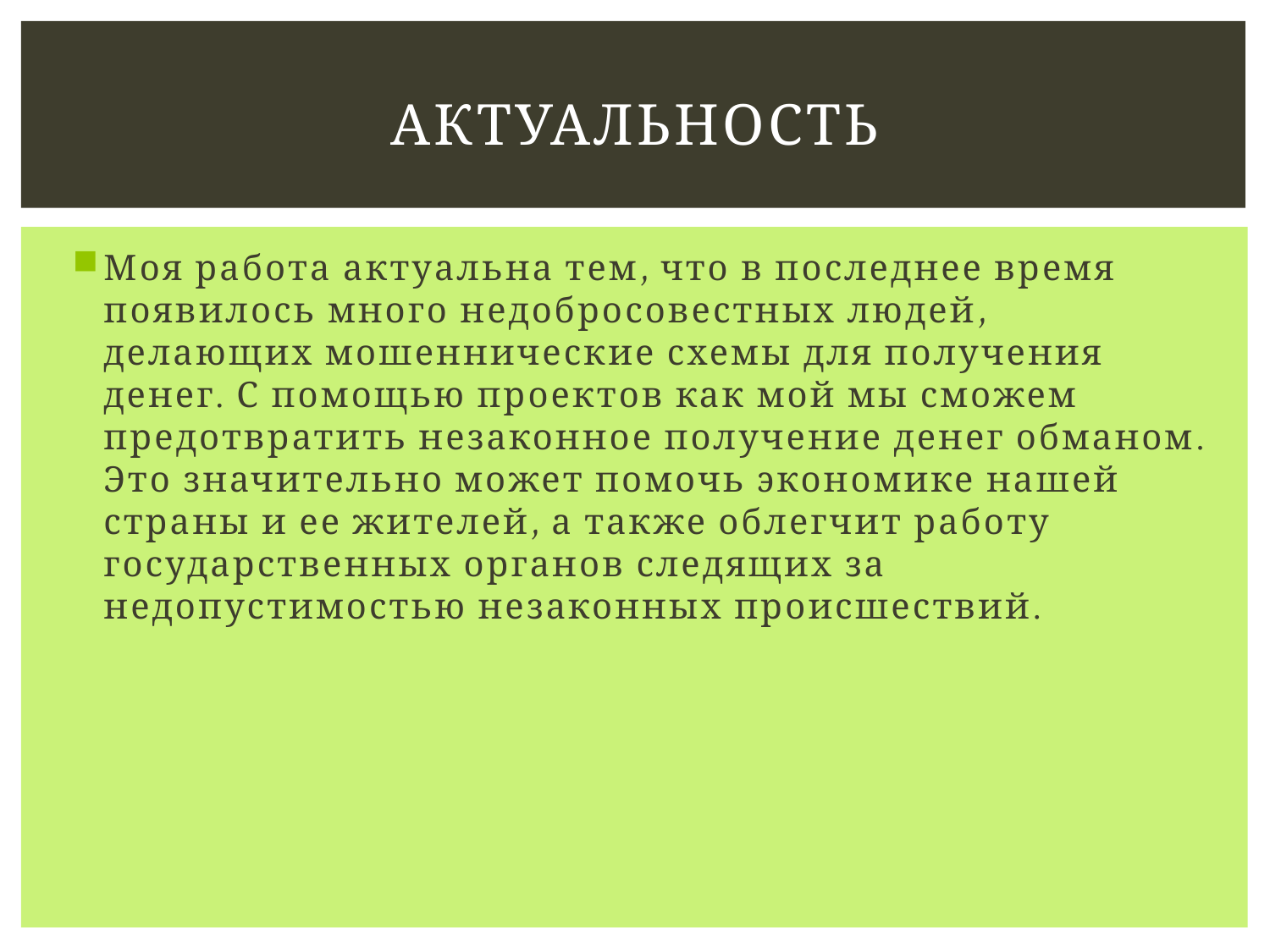

# актуальность
Моя работа актуальна тем, что в последнее время появилось много недобросовестных людей, делающих мошеннические схемы для получения денег. С помощью проектов как мой мы сможем предотвратить незаконное получение денег обманом. Это значительно может помочь экономике нашей страны и ее жителей, а также облегчит работу государственных органов следящих за недопустимостью незаконных происшествий.